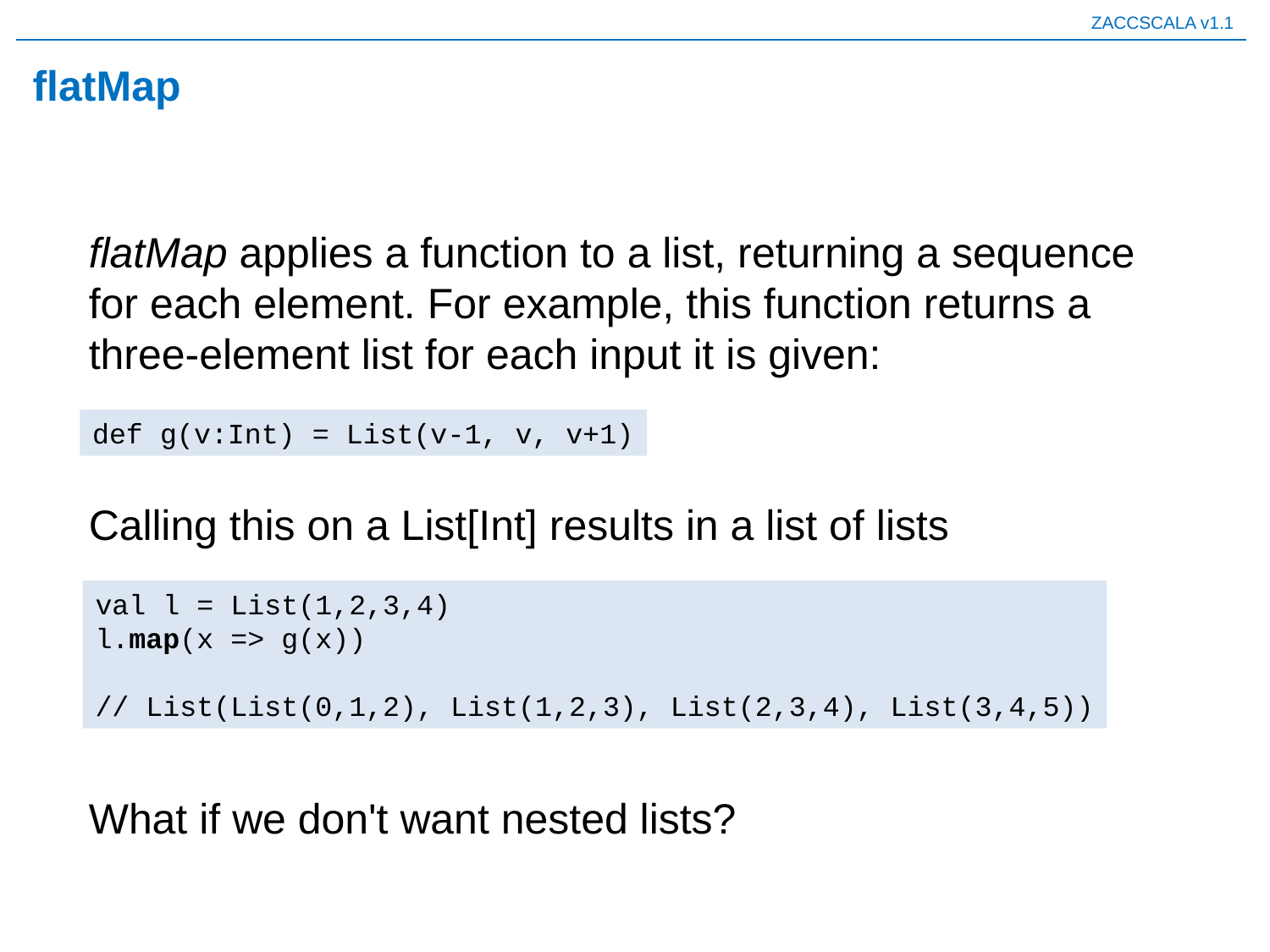

# flatMap
flatMap applies a function to a list, returning a sequence for each element. For example, this function returns a three-element list for each input it is given:
def g(v:Int) = List(v-1, v, v+1)
Calling this on a List[Int] results in a list of lists
val l = List(1,2,3,4)
l.map(x => g(x))

// List(List(0,1,2), List(1,2,3), List(2,3,4), List(3,4,5))
What if we don't want nested lists?